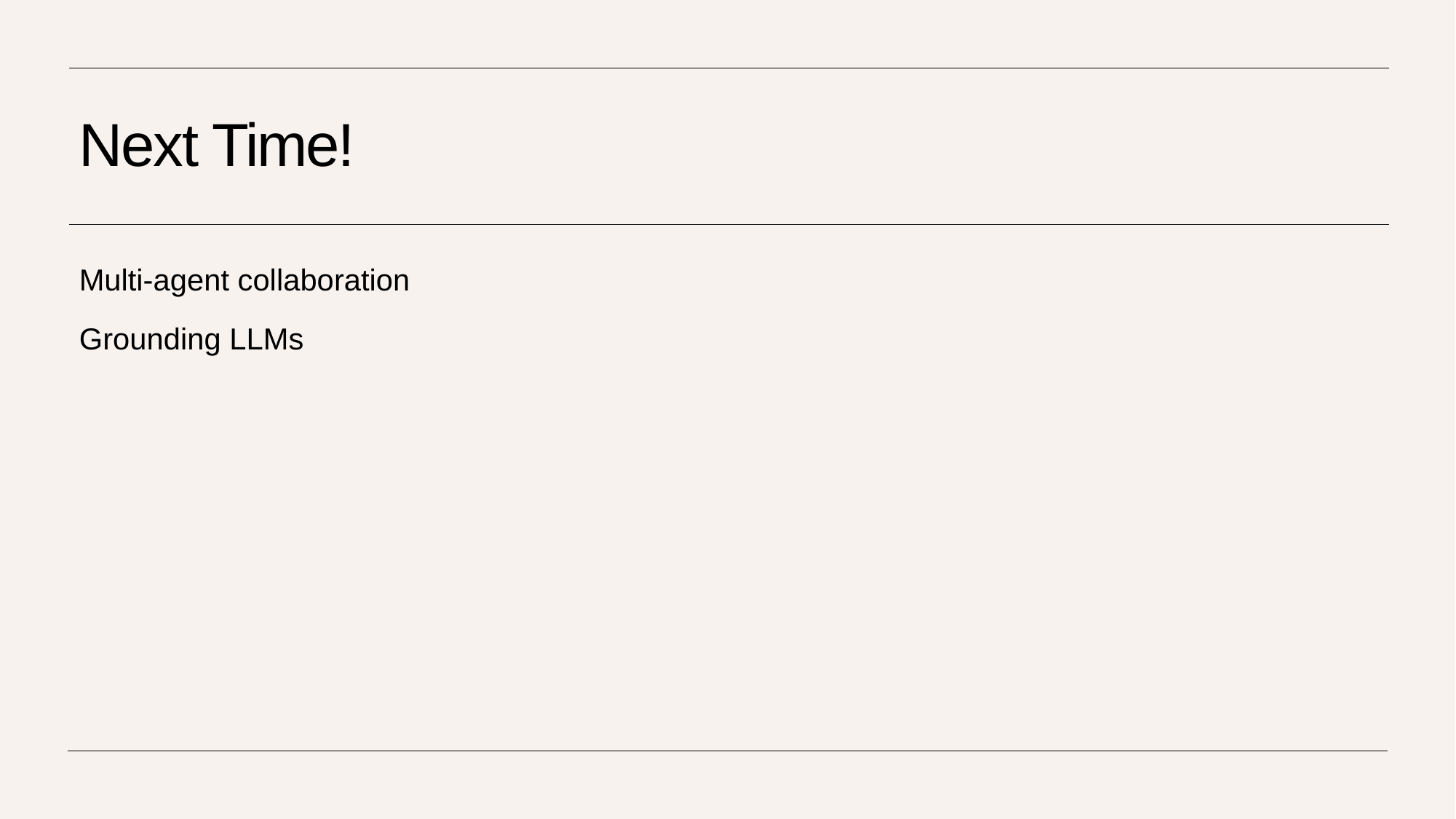

# Next Time!
Multi-agent collaboration
Grounding LLMs